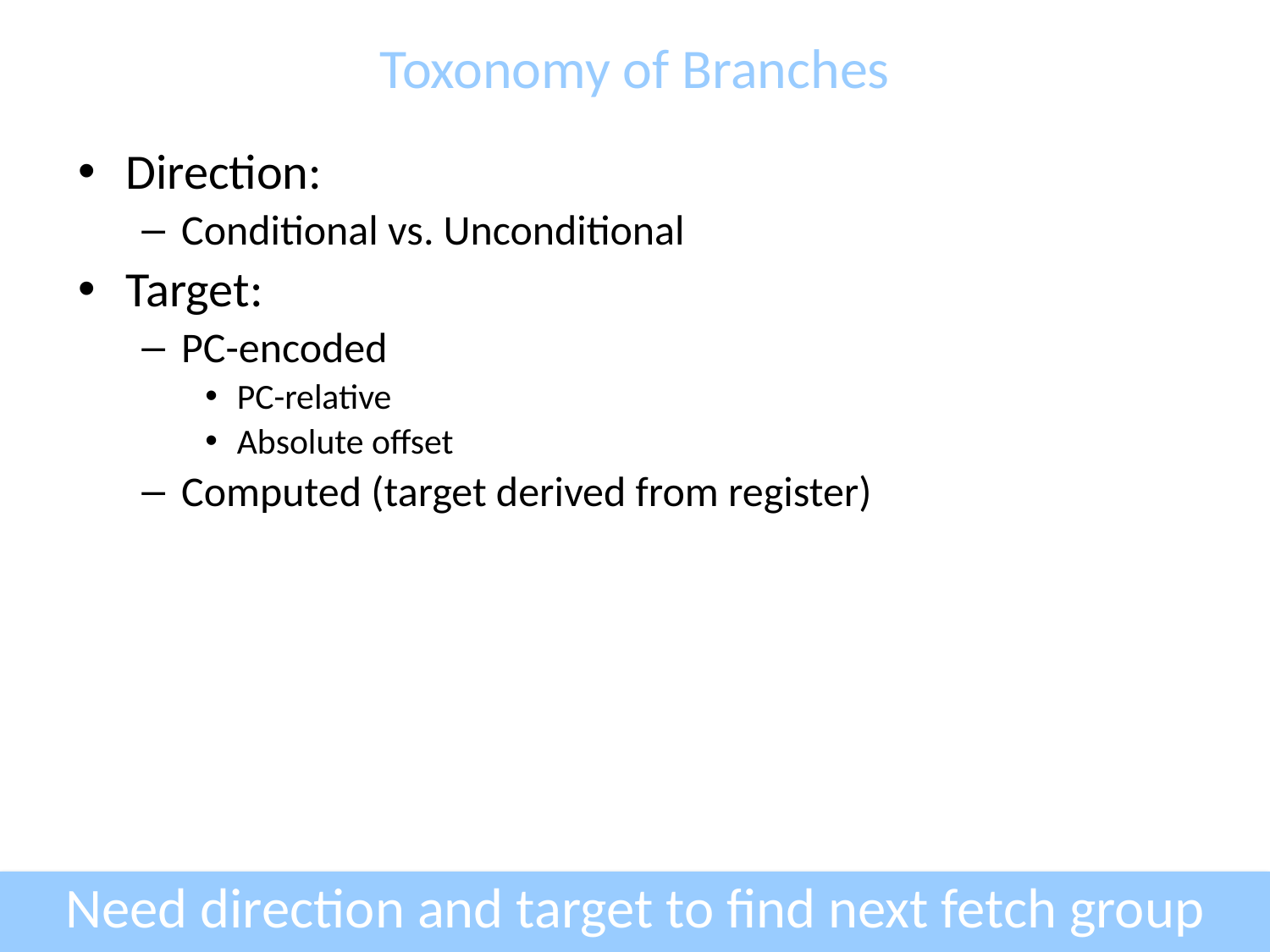

# Toxonomy of Branches
Direction:
Conditional vs. Unconditional
Target:
PC-encoded
PC-relative
Absolute offset
Computed (target derived from register)

Need direction and target to find next fetch group